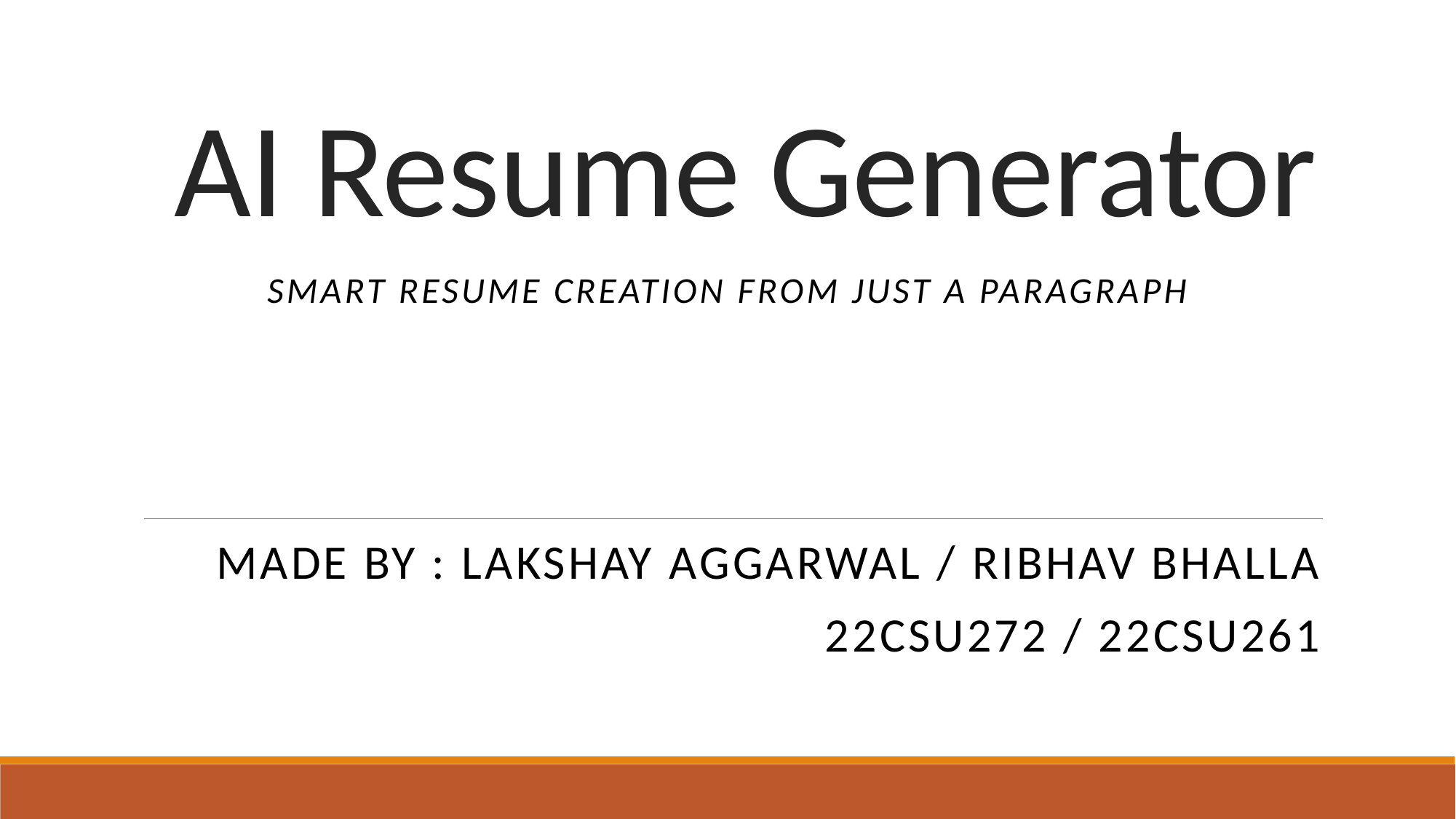

# AI Resume Generator
Smart Resume Creation from Just a Paragraph
MADE BY : LAKSHAY AGGARWAL / RIBHAV BHALLA
				22CSU272 / 22CSU261